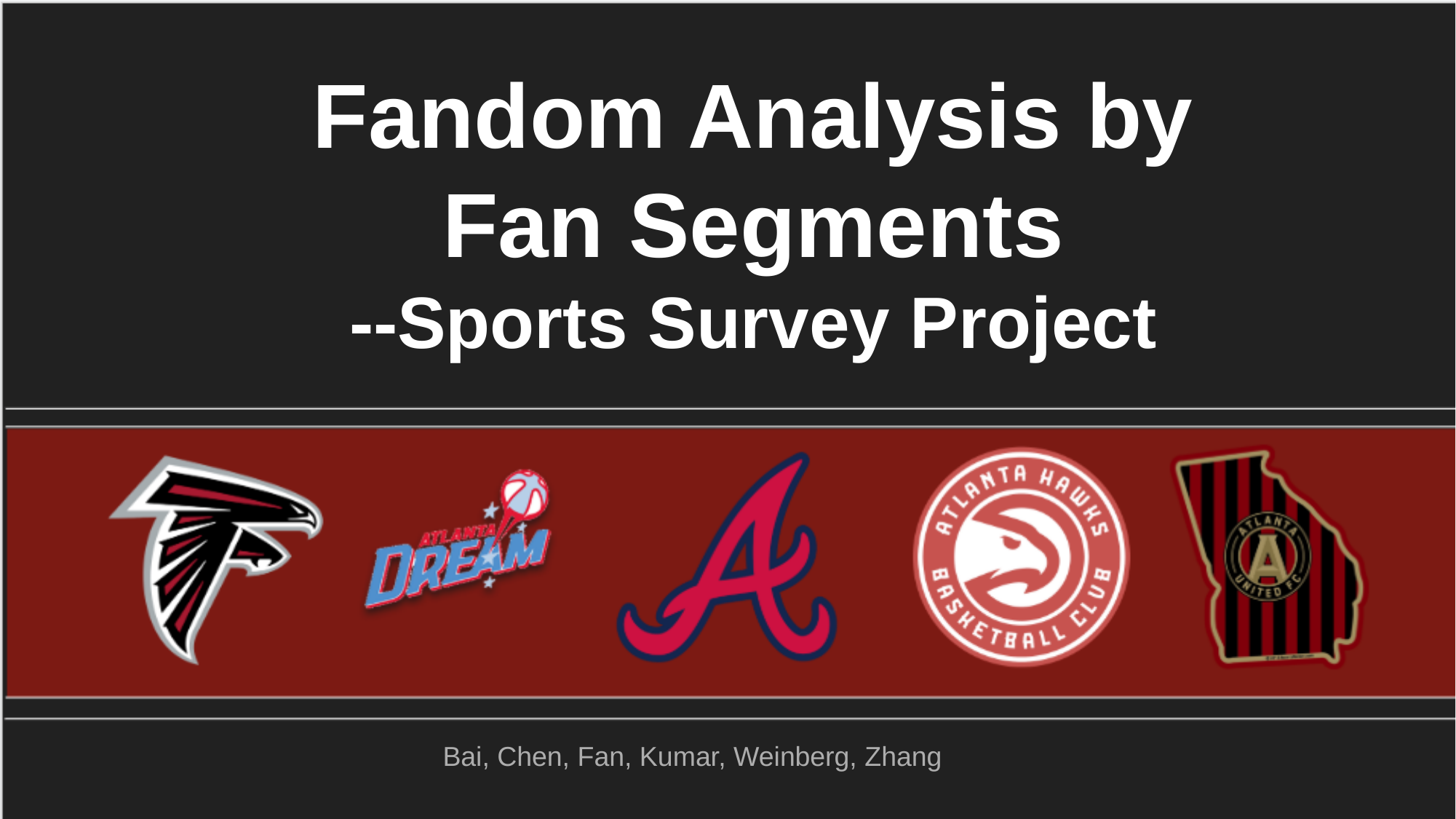

Fandom Analysis by Fan Segments
--Sports Survey Project
Bai, Chen, Fan, Kumar, Weinberg, Zhang